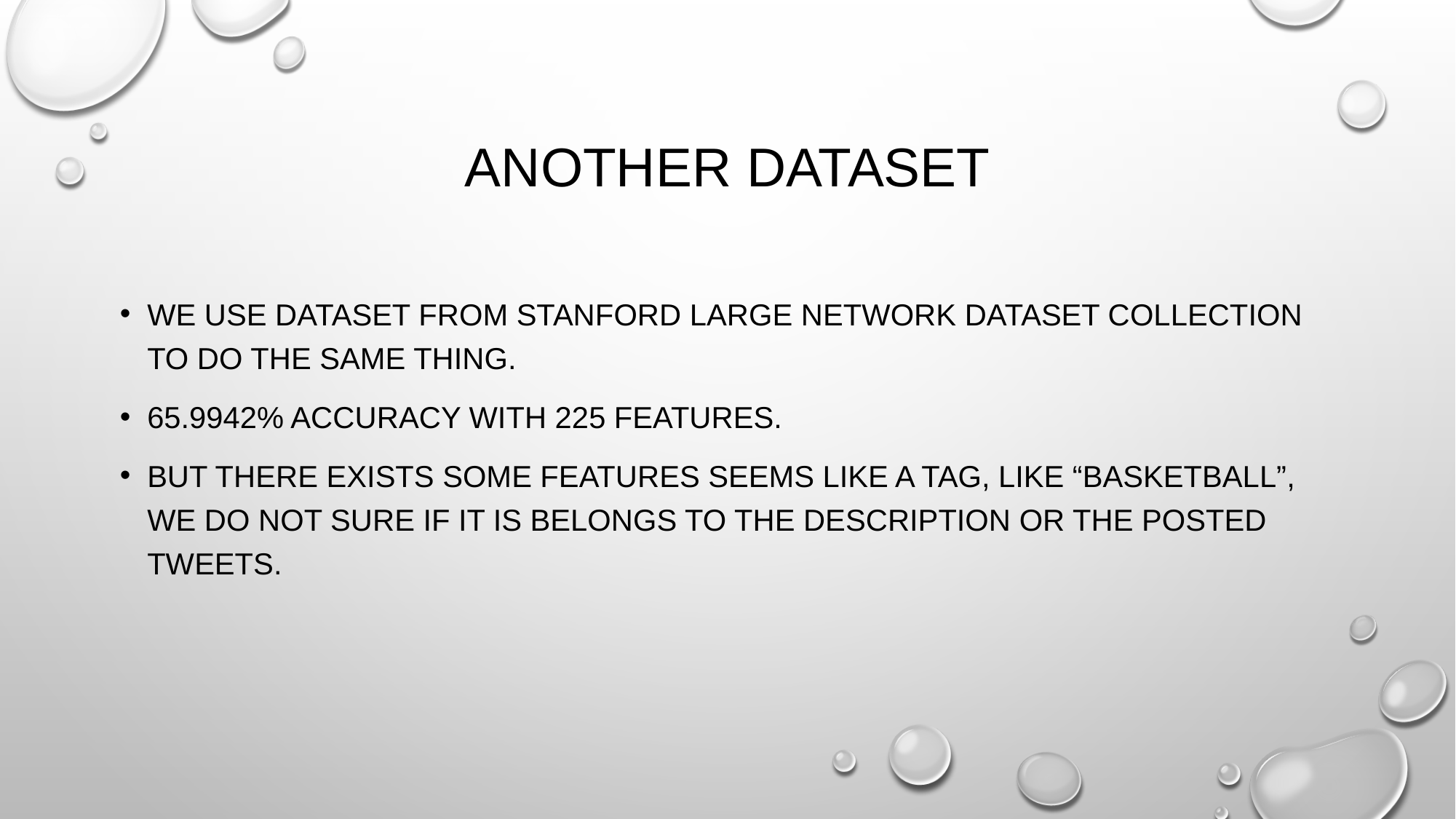

# Another dataset
We use dataset from Stanford Large Network Dataset Collection to do the same thing.
65.9942% accuracy with 225 features.
But there exists some features seems like a tag, like “basketball”, we do not sure if it is belongs to the description or the posted tweets.